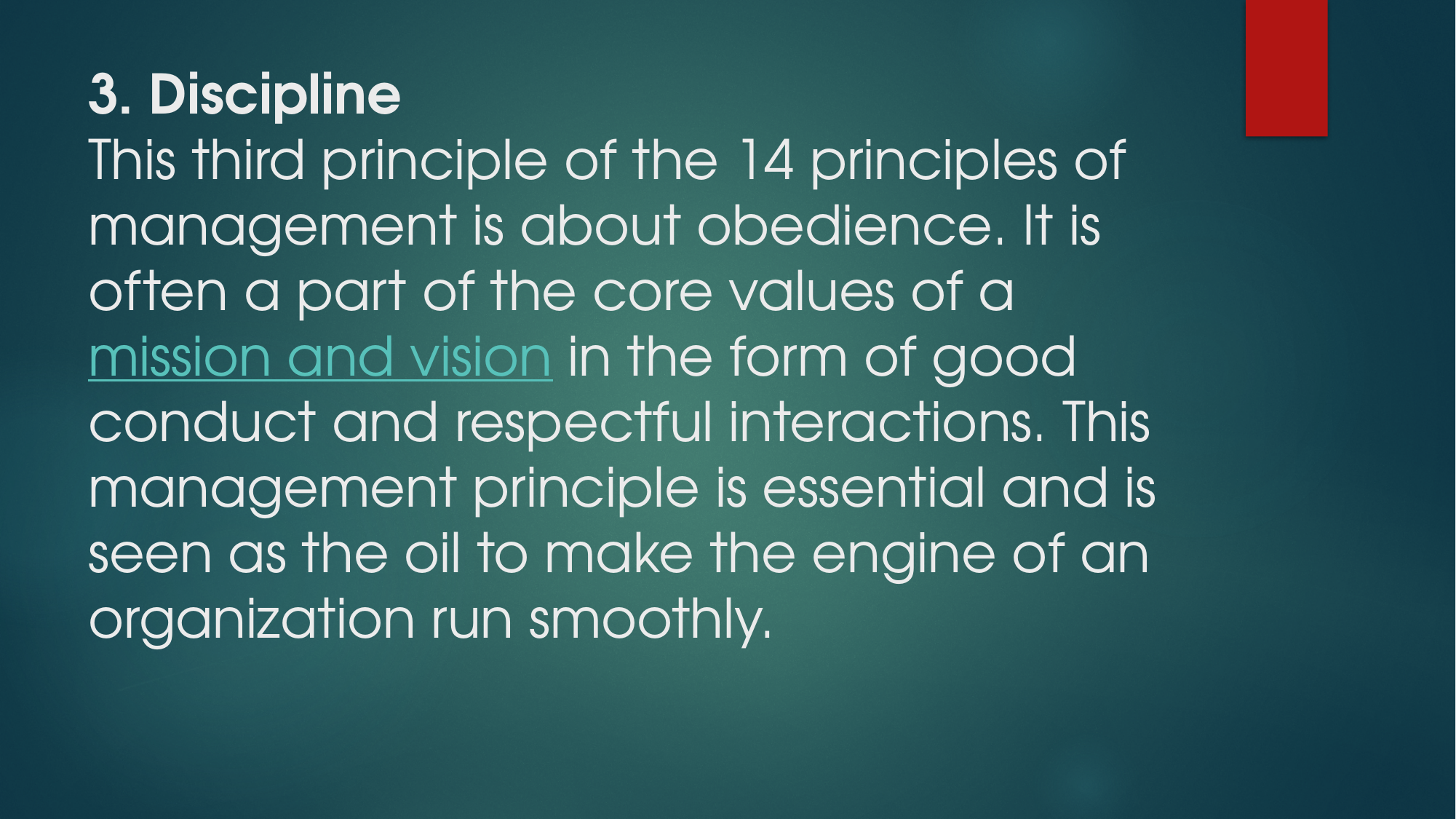

# 3. Discipline This third principle of the 14 principles of management is about obedience. It is often a part of the core values of a mission and vision in the form of good conduct and respectful interactions. This management principle is essential and is seen as the oil to make the engine of an organization run smoothly.